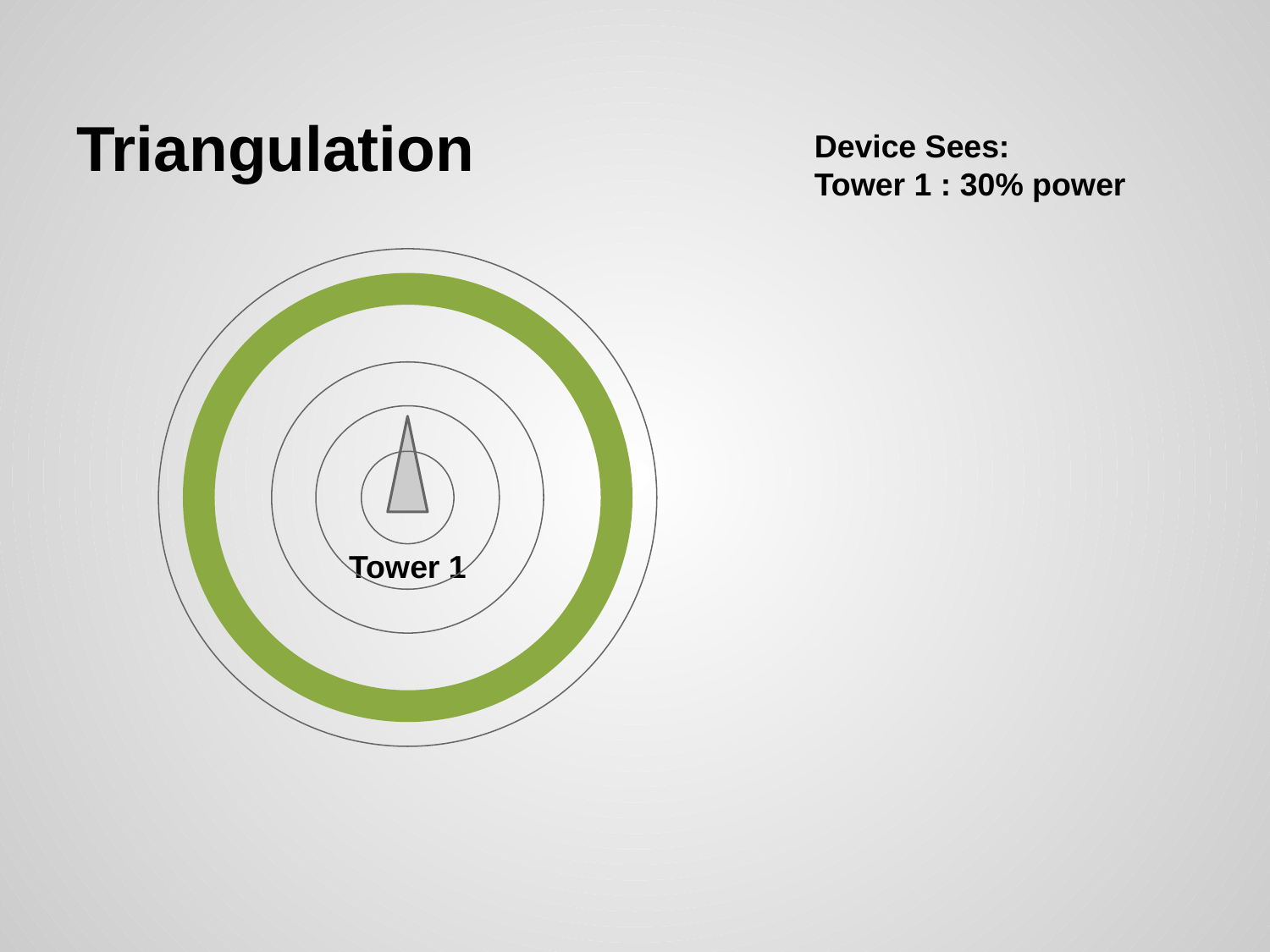

# Triangulation
Device Sees:
Tower 1 : 30% power

Tower 1